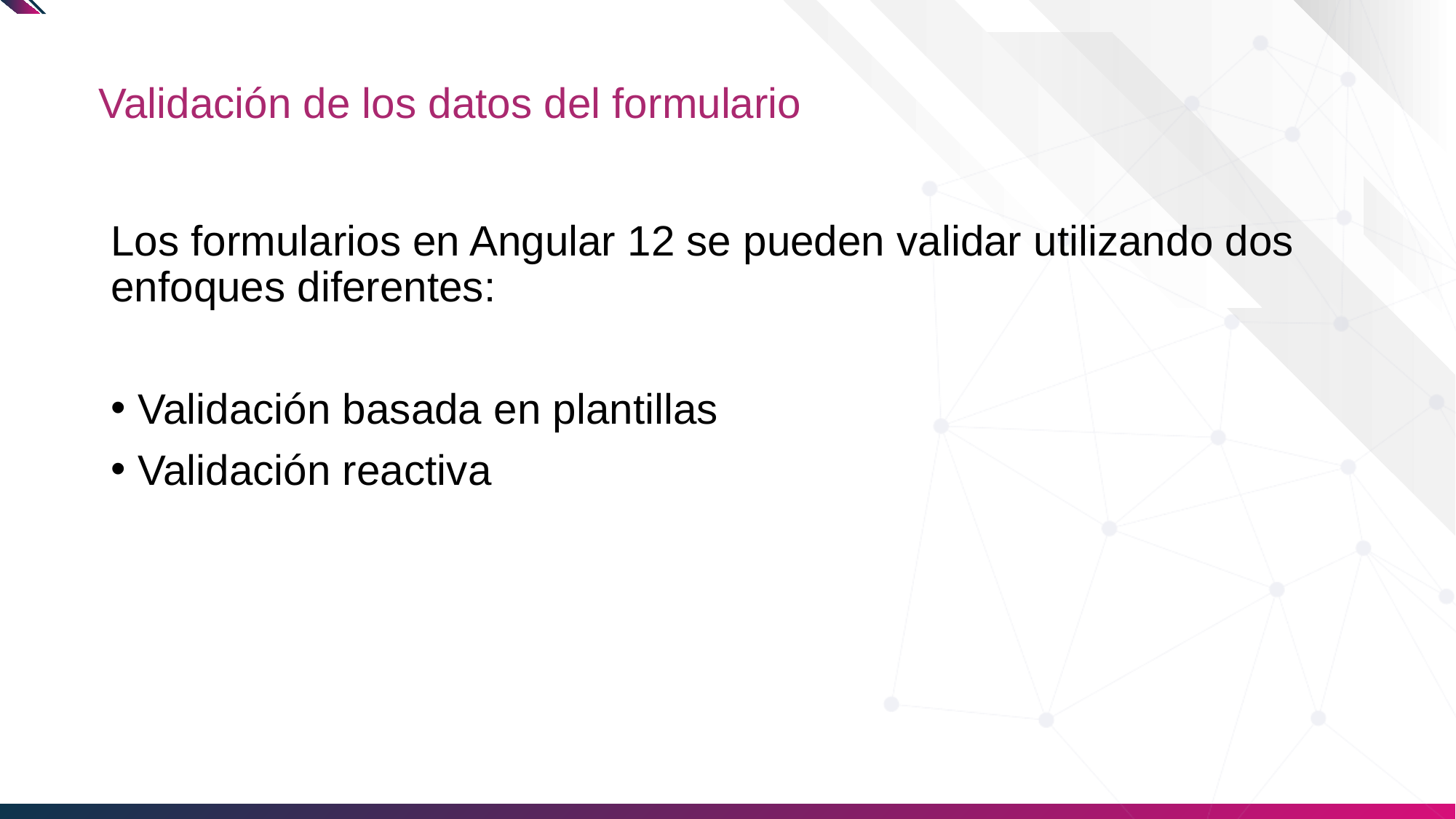

# Validación de los datos del formulario

Los formularios en Angular 12 se pueden validar utilizando dos enfoques diferentes:

Validación basada en plantillas
Validación reactiva